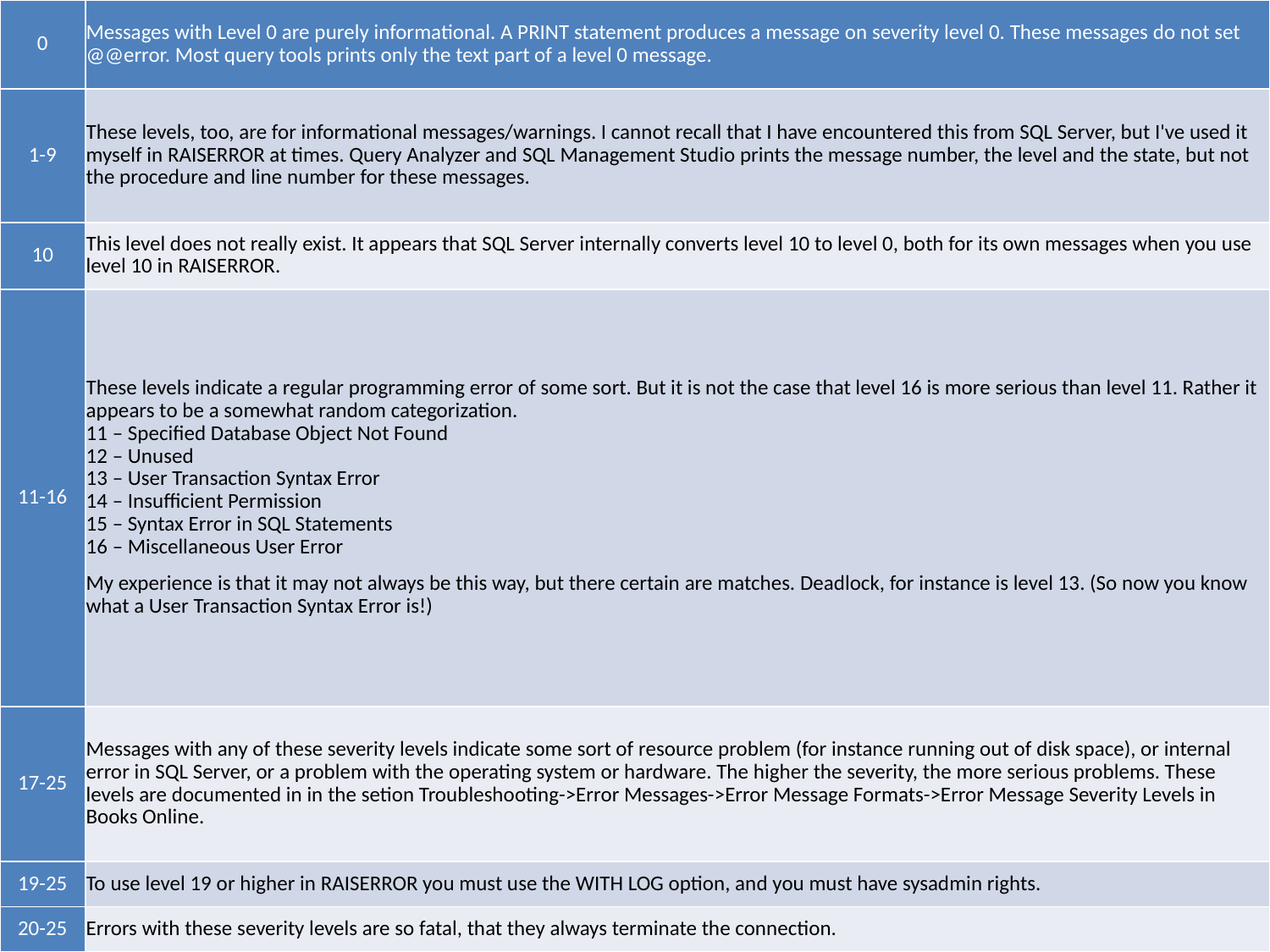

| 0 | Messages with Level 0 are purely informational. A PRINT statement produces a message on severity level 0. These messages do not set @@error. Most query tools prints only the text part of a level 0 message. |
| --- | --- |
| 1-9 | These levels, too, are for informational messages/warnings. I cannot recall that I have encountered this from SQL Server, but I've used it myself in RAISERROR at times. Query Analyzer and SQL Management Studio prints the message number, the level and the state, but not the procedure and line number for these messages. |
| 10 | This level does not really exist. It appears that SQL Server internally converts level 10 to level 0, both for its own messages when you use level 10 in RAISERROR. |
| 11-16 | These levels indicate a regular programming error of some sort. But it is not the case that level 16 is more serious than level 11. Rather it appears to be a somewhat random categorization. 11 – Specified Database Object Not Found 12 – Unused 13 – User Transaction Syntax Error 14 – Insufficient Permission 15 – Syntax Error in SQL Statements 16 – Miscellaneous User Error My experience is that it may not always be this way, but there certain are matches. Deadlock, for instance is level 13. (So now you know what a User Transaction Syntax Error is!) |
| 17-25 | Messages with any of these severity levels indicate some sort of resource problem (for instance running out of disk space), or internal error in SQL Server, or a problem with the operating system or hardware. The higher the severity, the more serious problems. These levels are documented in in the setion Troubleshooting->Error Messages->Error Message Formats->Error Message Severity Levels in Books Online. |
| 19-25 | To use level 19 or higher in RAISERROR you must use the WITH LOG option, and you must have sysadmin rights. |
| 20-25 | Errors with these severity levels are so fatal, that they always terminate the connection. |
#